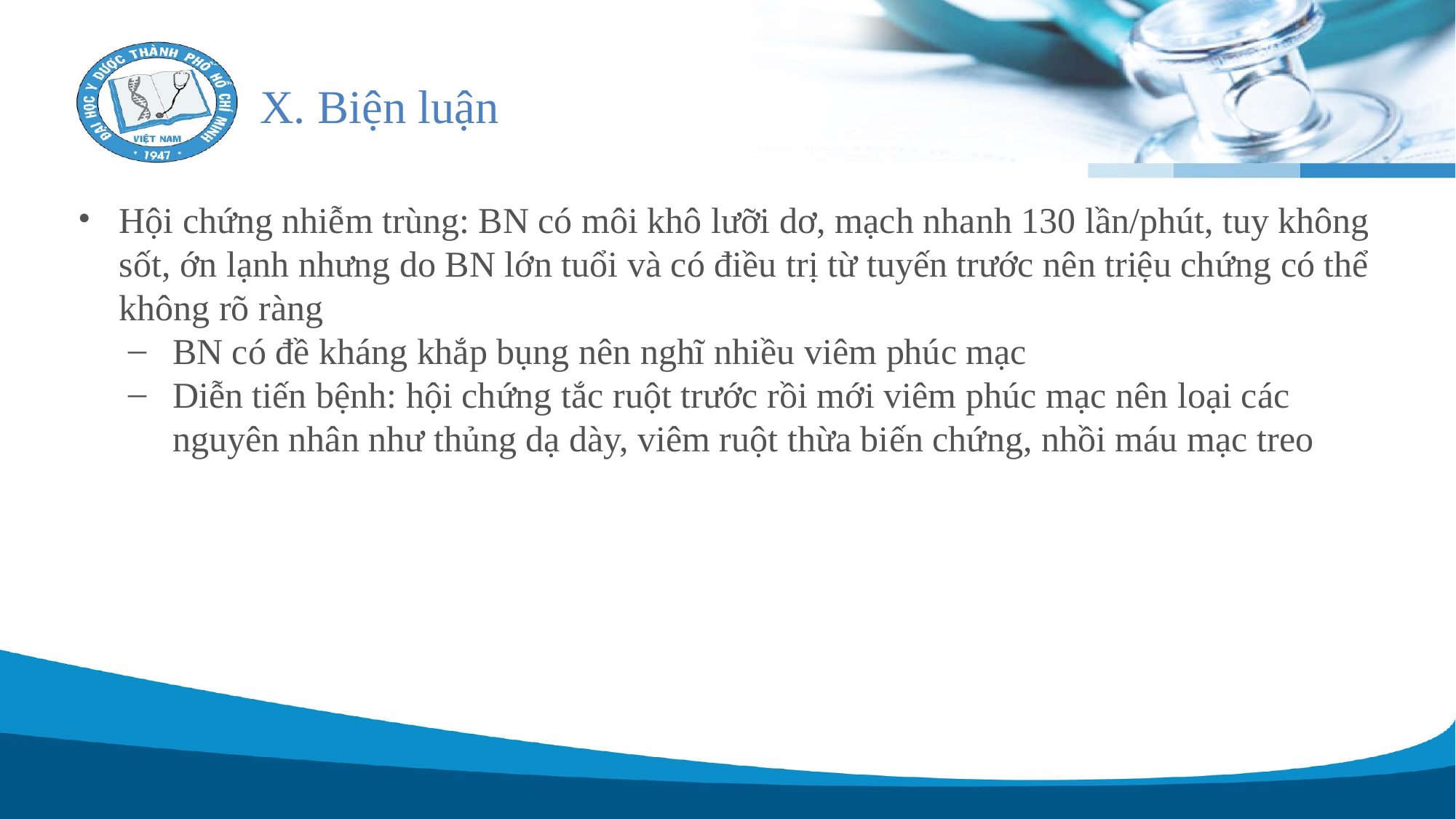

# X. Biện luận
Hội chứng nhiễm trùng: BN có môi khô lưỡi dơ, mạch nhanh 130 lần/phút, tuy không sốt, ớn lạnh nhưng do BN lớn tuổi và có điều trị từ tuyến trước nên triệu chứng có thể không rõ ràng
BN có đề kháng khắp bụng nên nghĩ nhiều viêm phúc mạc
Diễn tiến bệnh: hội chứng tắc ruột trước rồi mới viêm phúc mạc nên loại các nguyên nhân như thủng dạ dày, viêm ruột thừa biến chứng, nhồi máu mạc treo